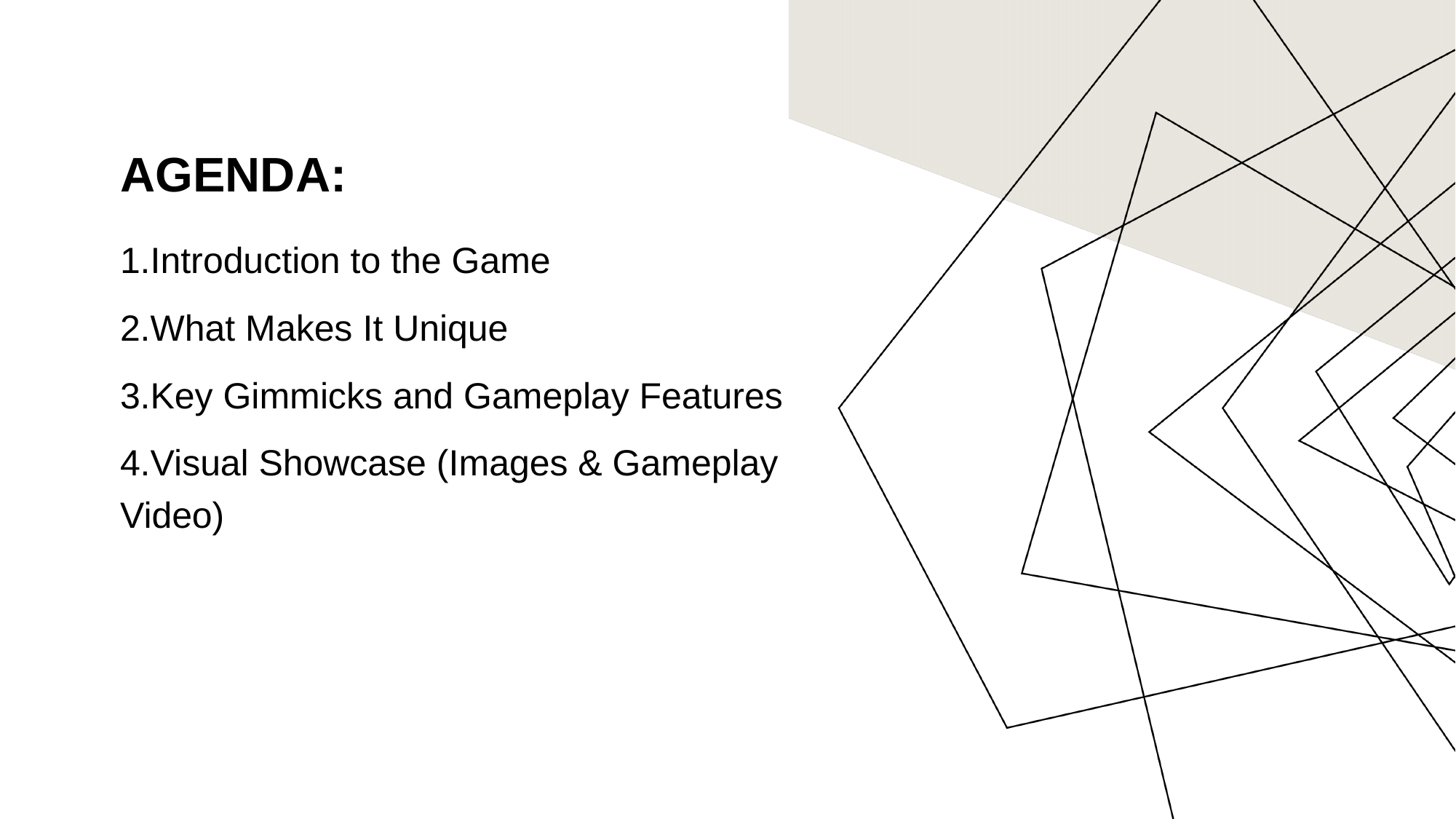

# Agenda:
Introduction to the Game
What Makes It Unique
Key Gimmicks and Gameplay Features
Visual Showcase (Images & Gameplay Video)